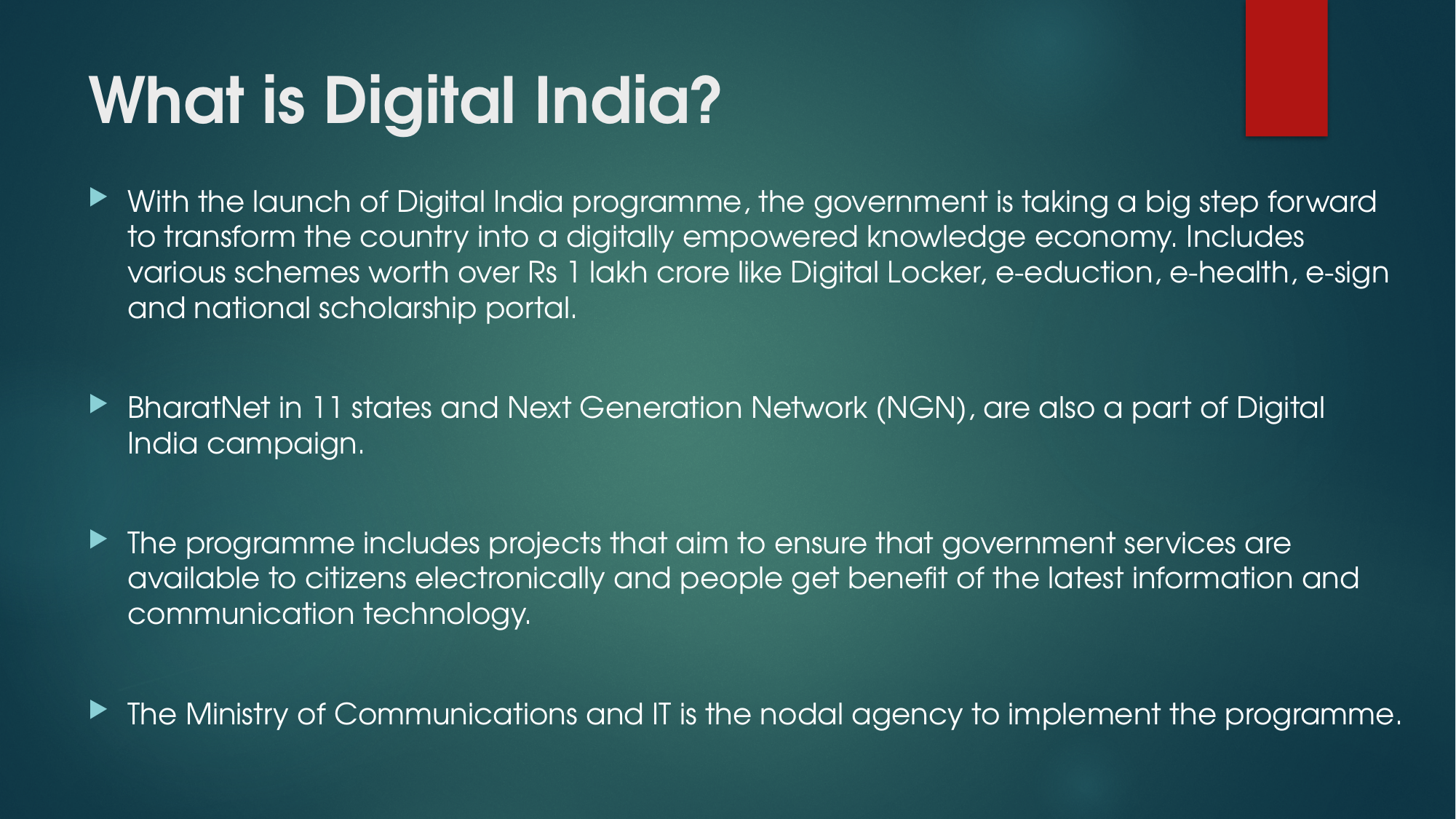

# What is Digital India?
With the launch of Digital India programme, the government is taking a big step forward to transform the country into a digitally empowered knowledge economy. Includes various schemes worth over Rs 1 lakh crore like Digital Locker, e-eduction, e-health, e-sign and national scholarship portal.

BharatNet in 11 states and Next Generation Network (NGN), are also a part of Digital India campaign.

The programme includes projects that aim to ensure that government services are available to citizens electronically and people get benefit of the latest information and communication technology.

The Ministry of Communications and IT is the nodal agency to implement the programme.